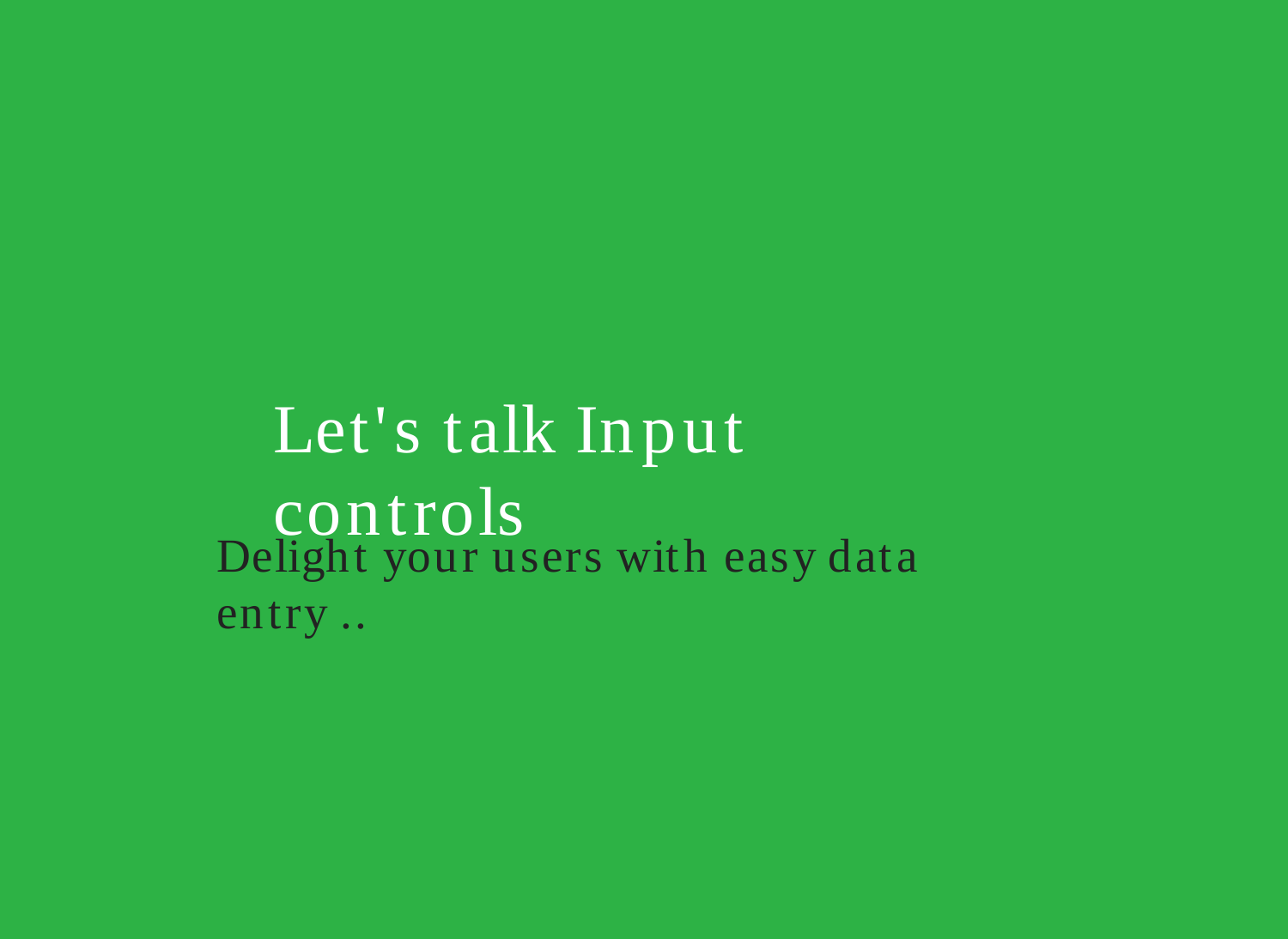

Let's talk Input controls
Delight your users with easy data entry ..